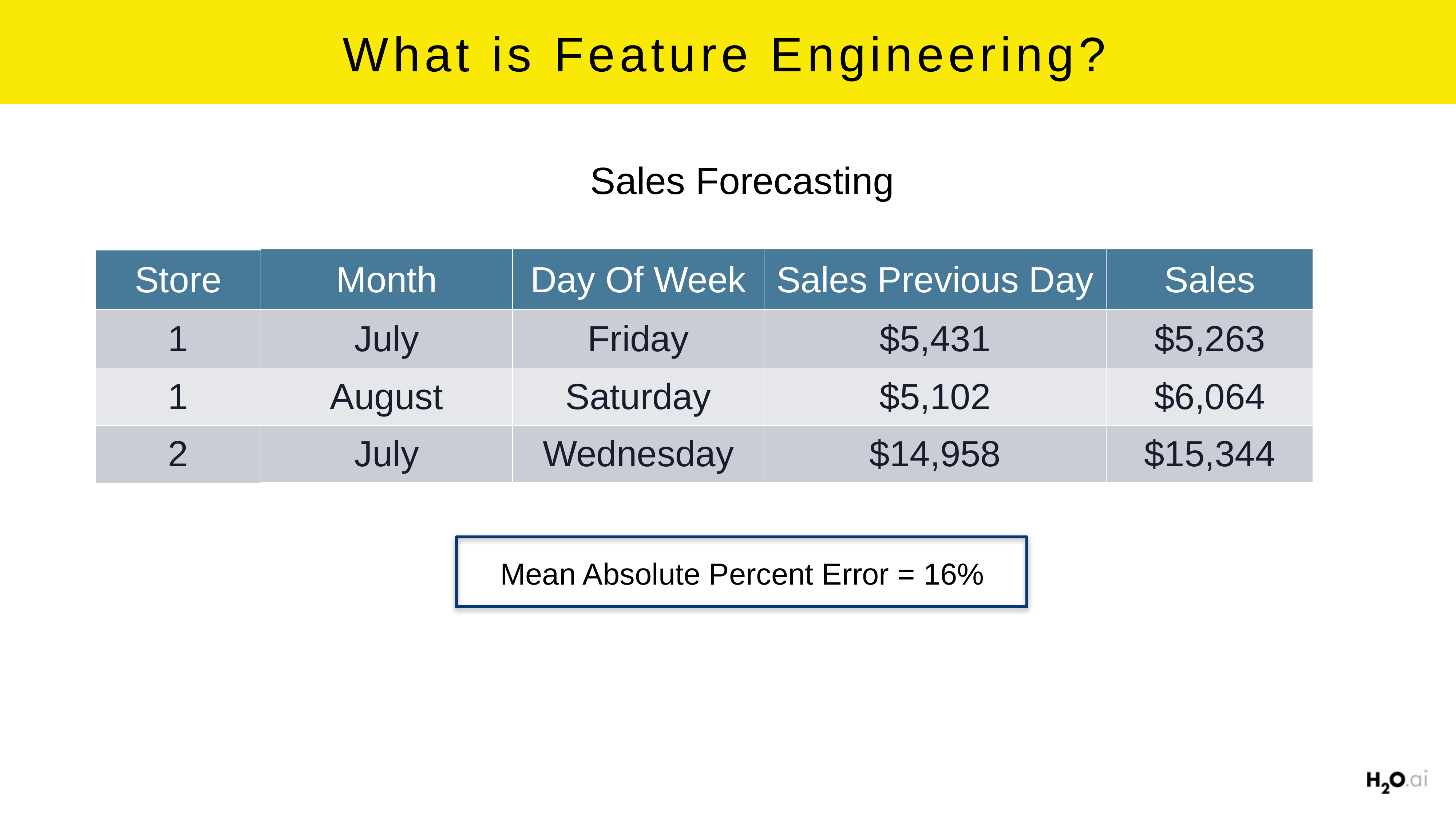

# What is Feature Engineering?
Sales Forecasting
| Store | Month | Day Of Week | Sales Previous Day | Sales |
| --- | --- | --- | --- | --- |
| 1 | July | Friday | $5,431 | $5,263 |
| 1 | August | Saturday | $5,102 | $6,064 |
| 2 | July | Wednesday | $14,958 | $15,344 |

Mean Absolute Percent Error = 16%